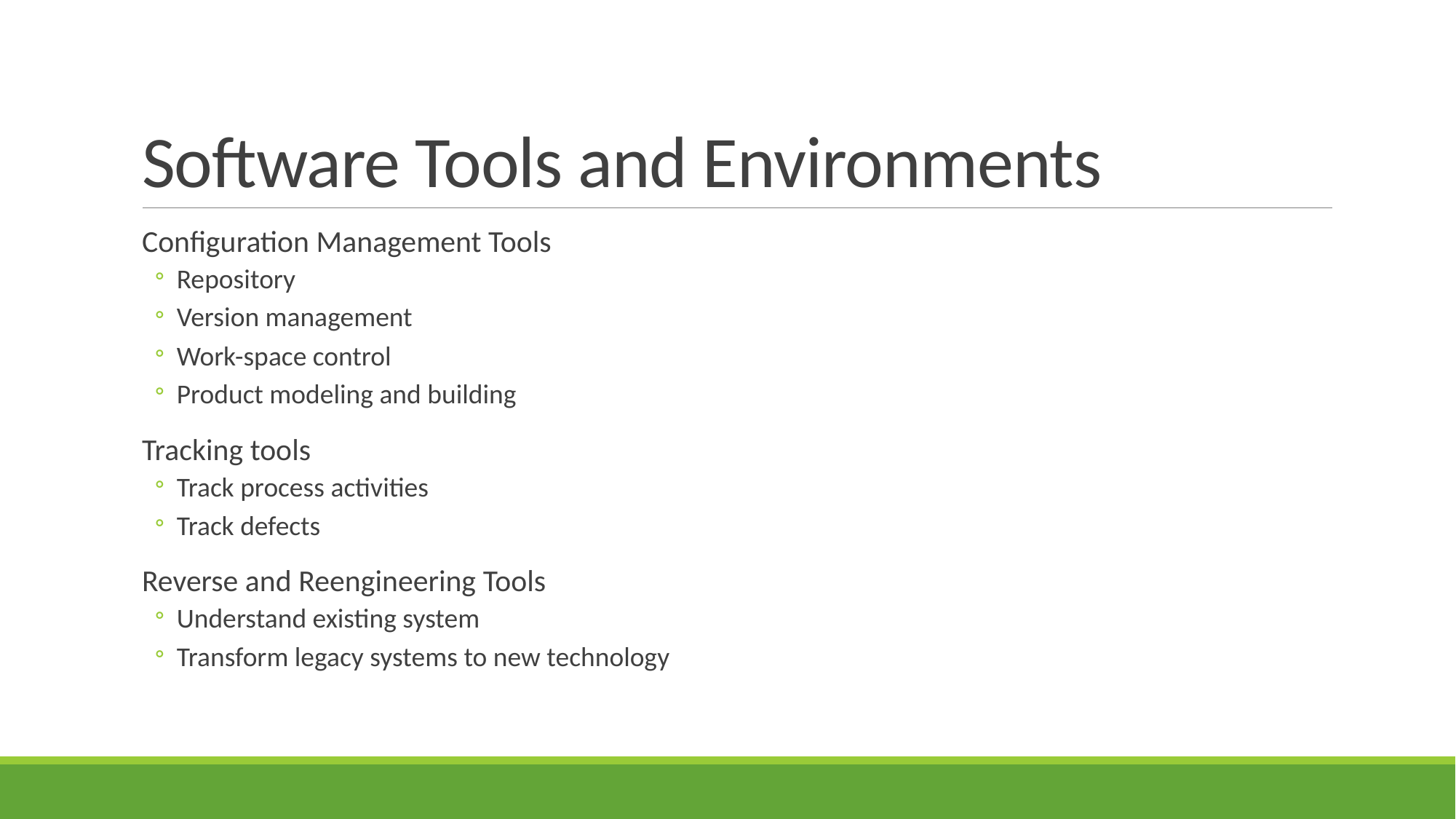

# Software Tools and Environments
Configuration Management Tools
Repository
Version management
Work-space control
Product modeling and building
Tracking tools
Track process activities
Track defects
Reverse and Reengineering Tools
Understand existing system
Transform legacy systems to new technology